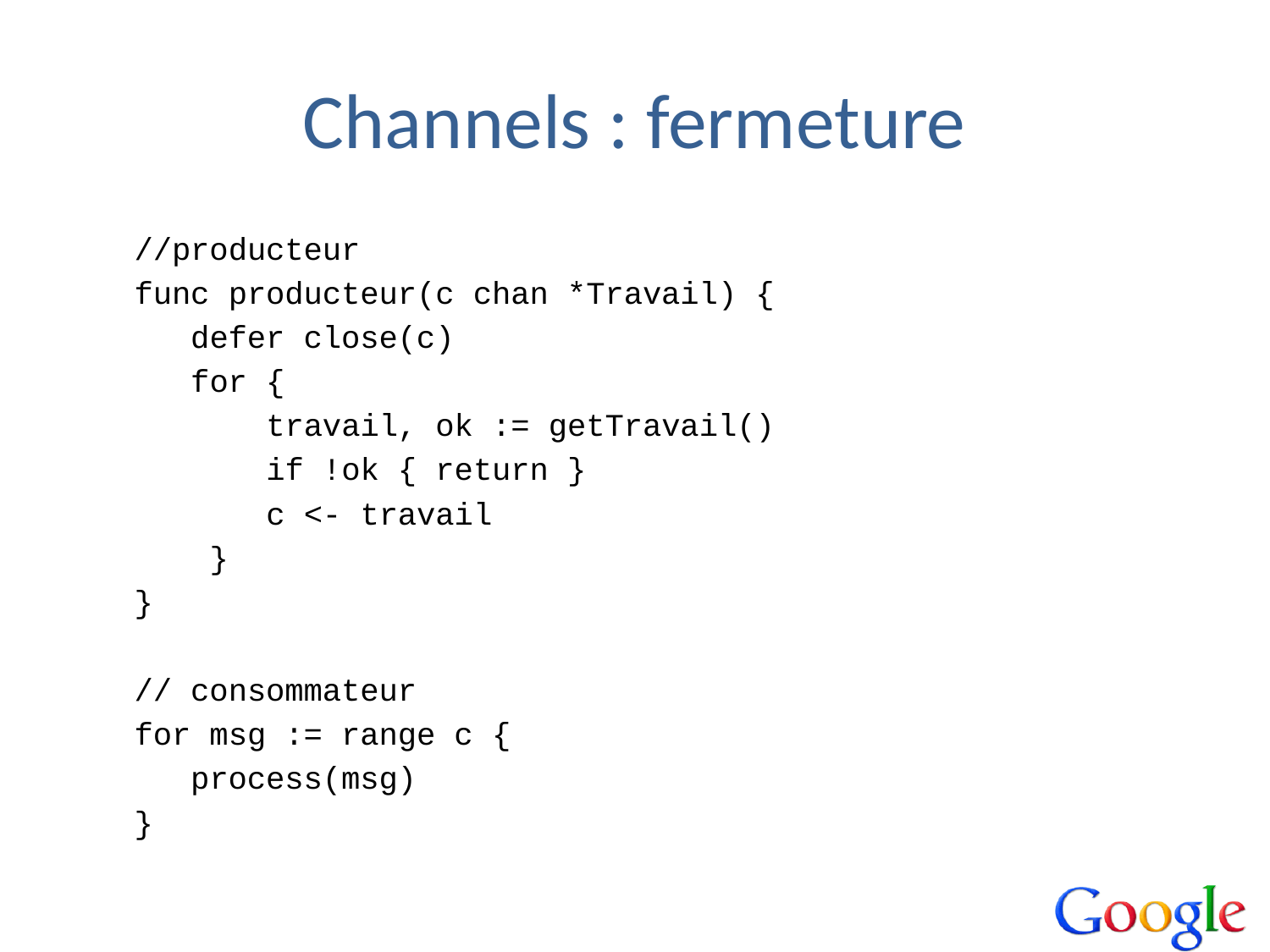

# Channels : fermeture
//producteur
func producteur(c chan *Travail) {
   defer close(c)
   for {
       travail, ok := getTravail()
       if !ok { return }
       c <- travail
    }
}

// consommateur
for msg := range c {
   process(msg)
}